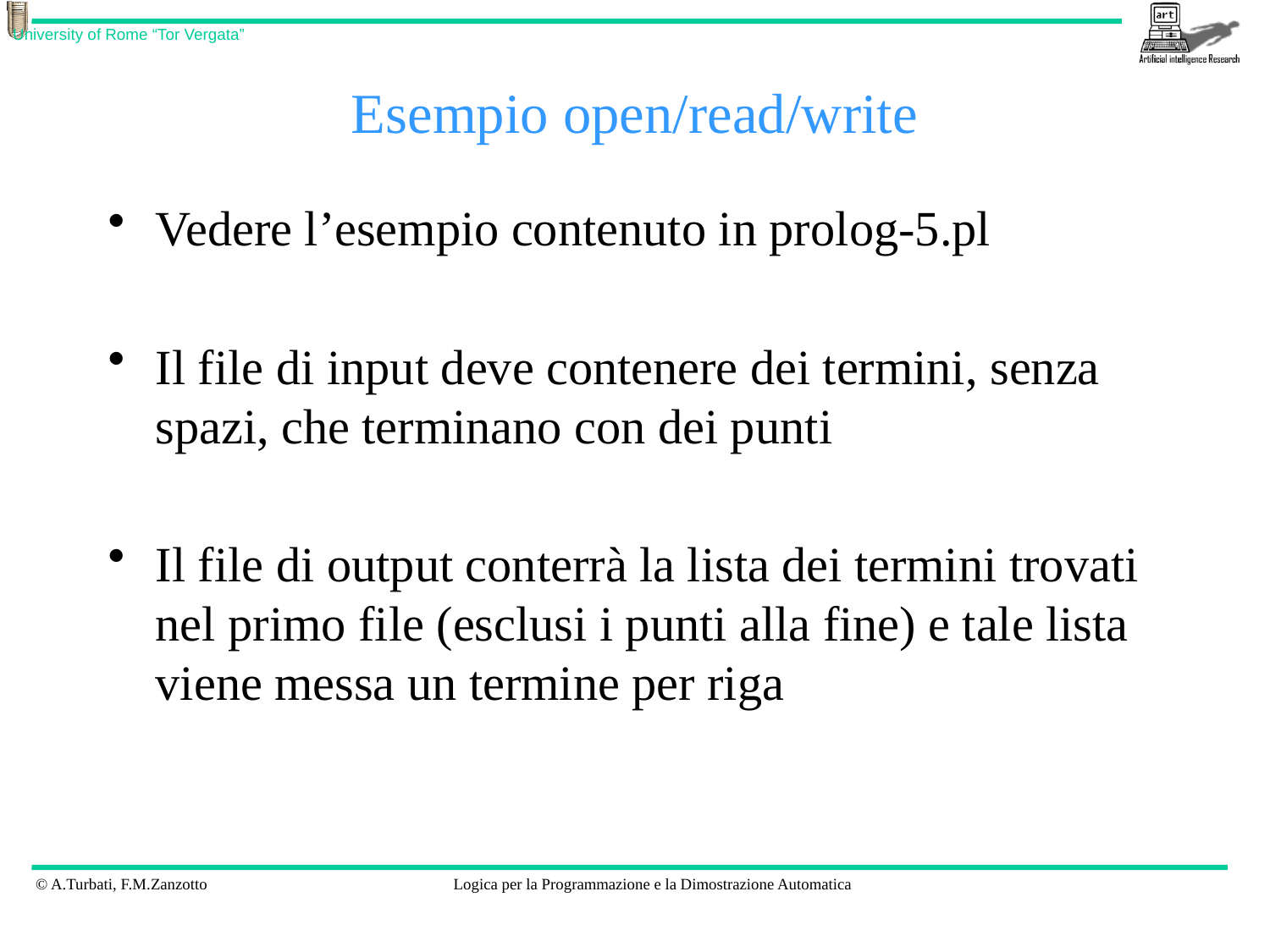

# Esempio open/read/write
Vedere l’esempio contenuto in prolog-5.pl

Il file di input deve contenere dei termini, senza spazi, che terminano con dei punti

Il file di output conterrà la lista dei termini trovati nel primo file (esclusi i punti alla fine) e tale lista viene messa un termine per riga